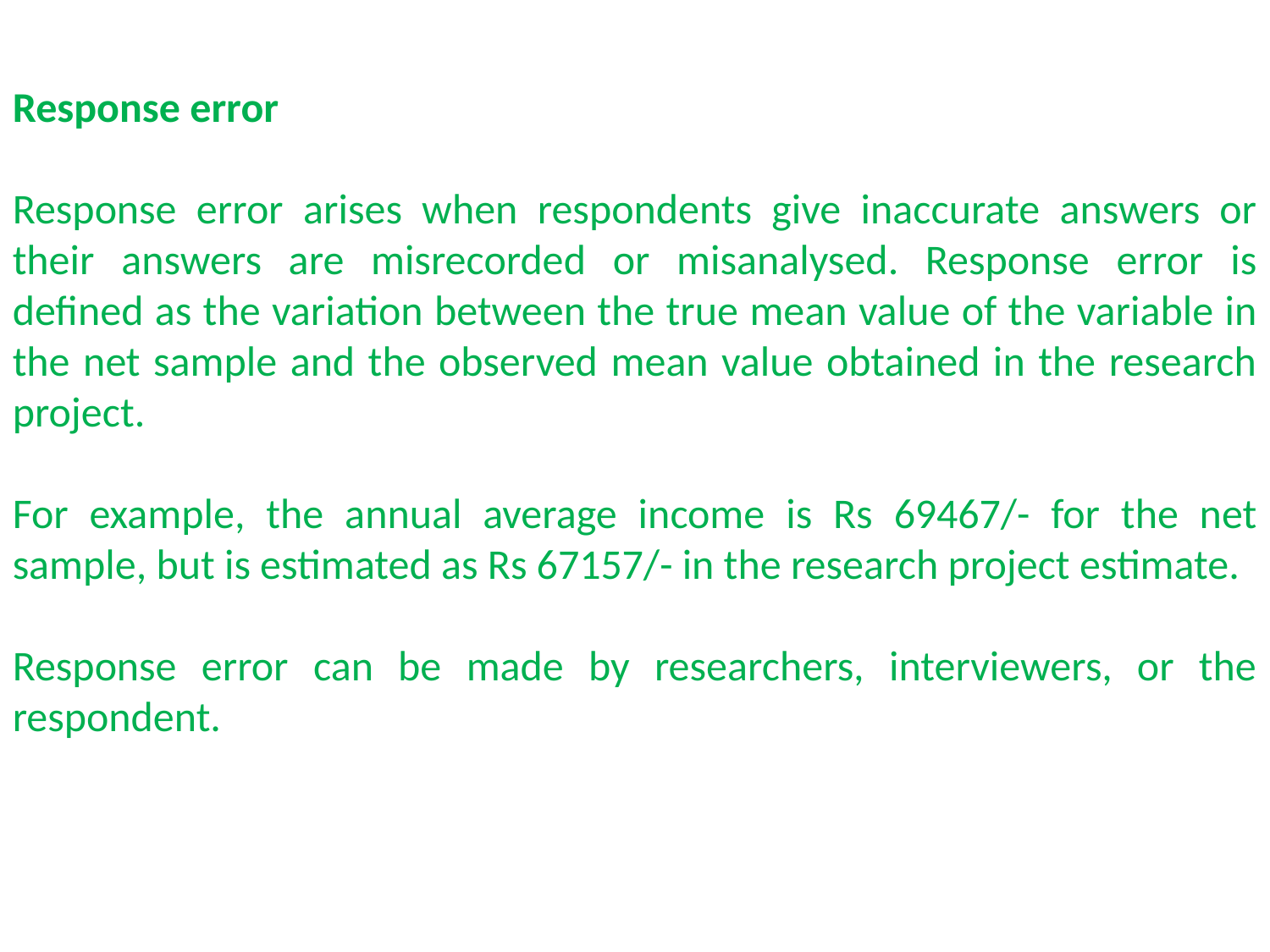

Response error

Response error arises when respondents give inaccurate answers or their answers are misrecorded or misanalysed. Response error is defined as the variation between the true mean value of the variable in the net sample and the observed mean value obtained in the research project.

For example, the annual average income is Rs 69467/- for the net sample, but is estimated as Rs 67157/- in the research project estimate.

Response error can be made by researchers, interviewers, or the respondent.